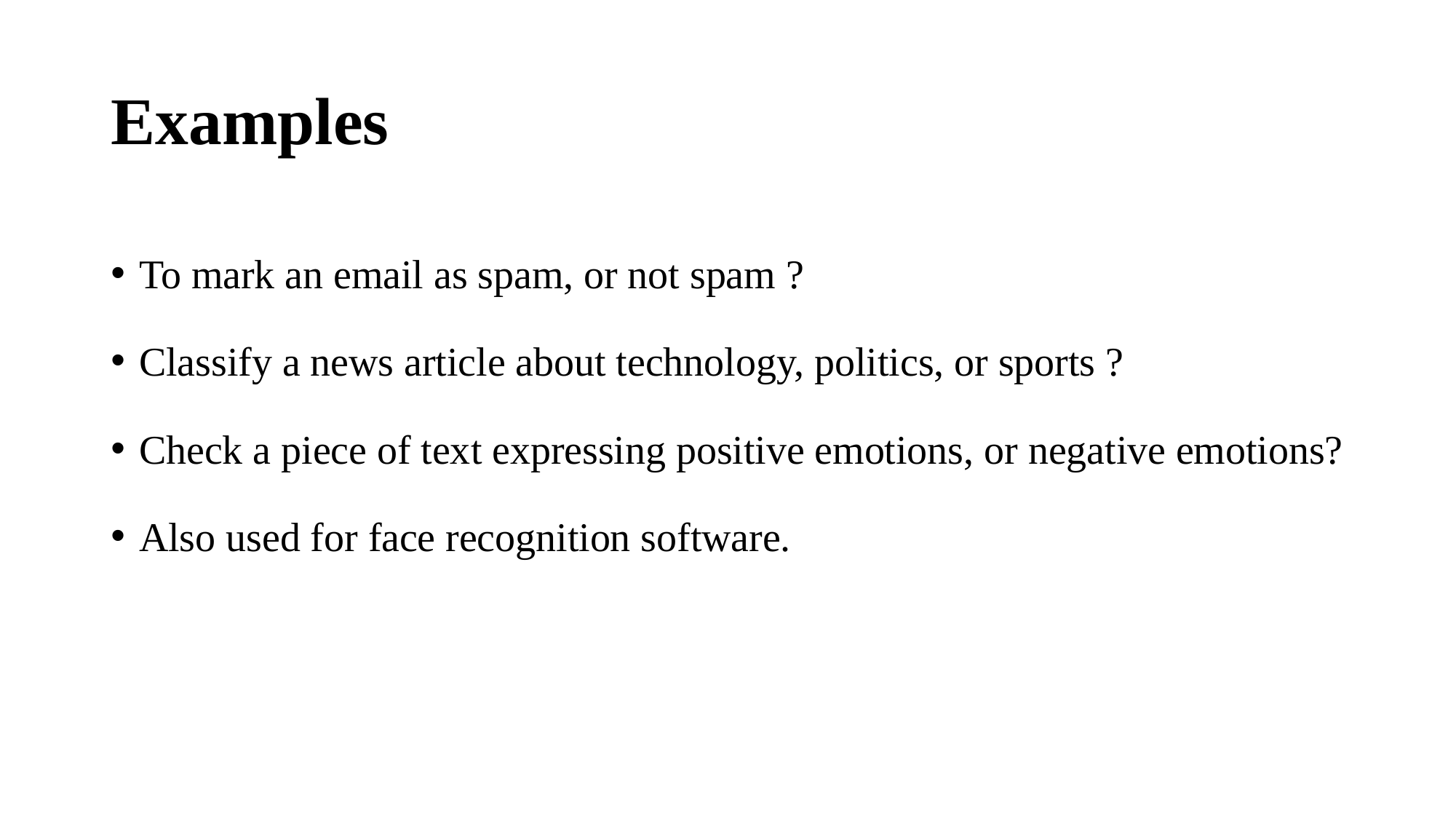

# Examples
To mark an email as spam, or not spam ?
Classify a news article about technology, politics, or sports ?
Check a piece of text expressing positive emotions, or negative emotions?
Also used for face recognition software.